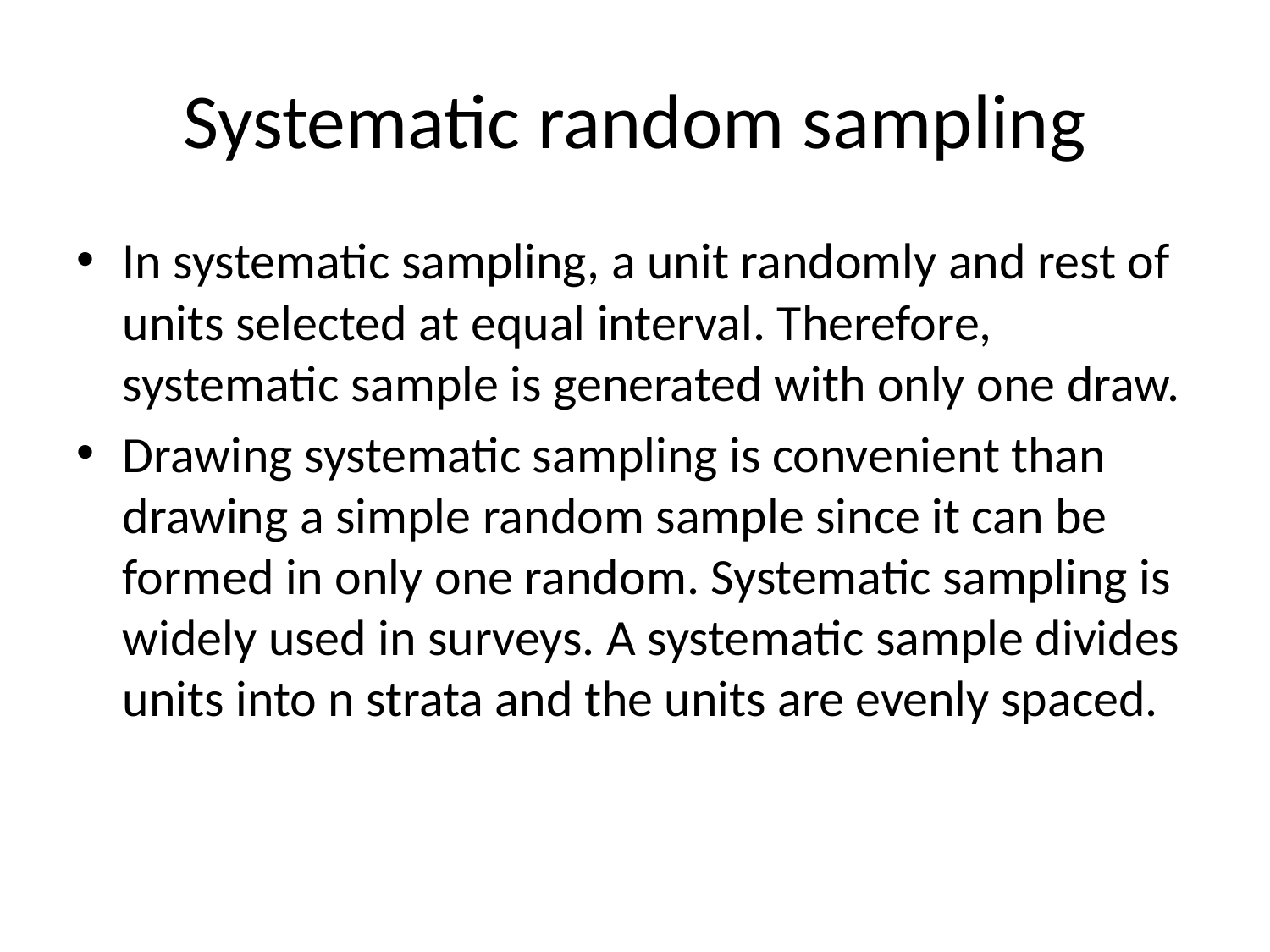

# Systematic random sampling
In systematic sampling, a unit randomly and rest of units selected at equal interval. Therefore, systematic sample is generated with only one draw.
Drawing systematic sampling is convenient than drawing a simple random sample since it can be formed in only one random. Systematic sampling is widely used in surveys. A systematic sample divides units into n strata and the units are evenly spaced.